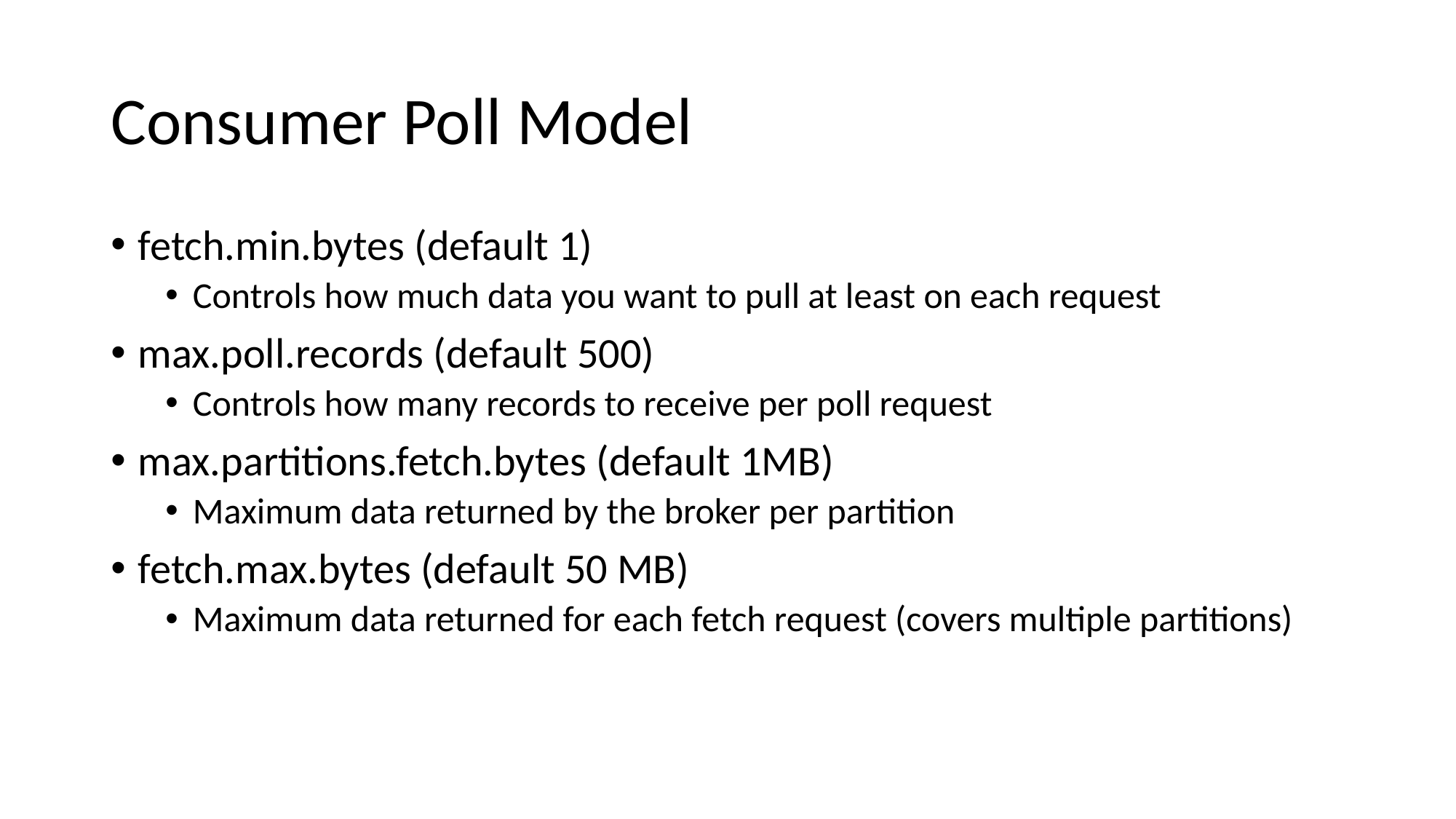

# Consumer Poll Model
fetch.min.bytes (default 1)
Controls how much data you want to pull at least on each request
max.poll.records (default 500)
Controls how many records to receive per poll request
max.partitions.fetch.bytes (default 1MB)
Maximum data returned by the broker per partition
fetch.max.bytes (default 50 MB)
Maximum data returned for each fetch request (covers multiple partitions)